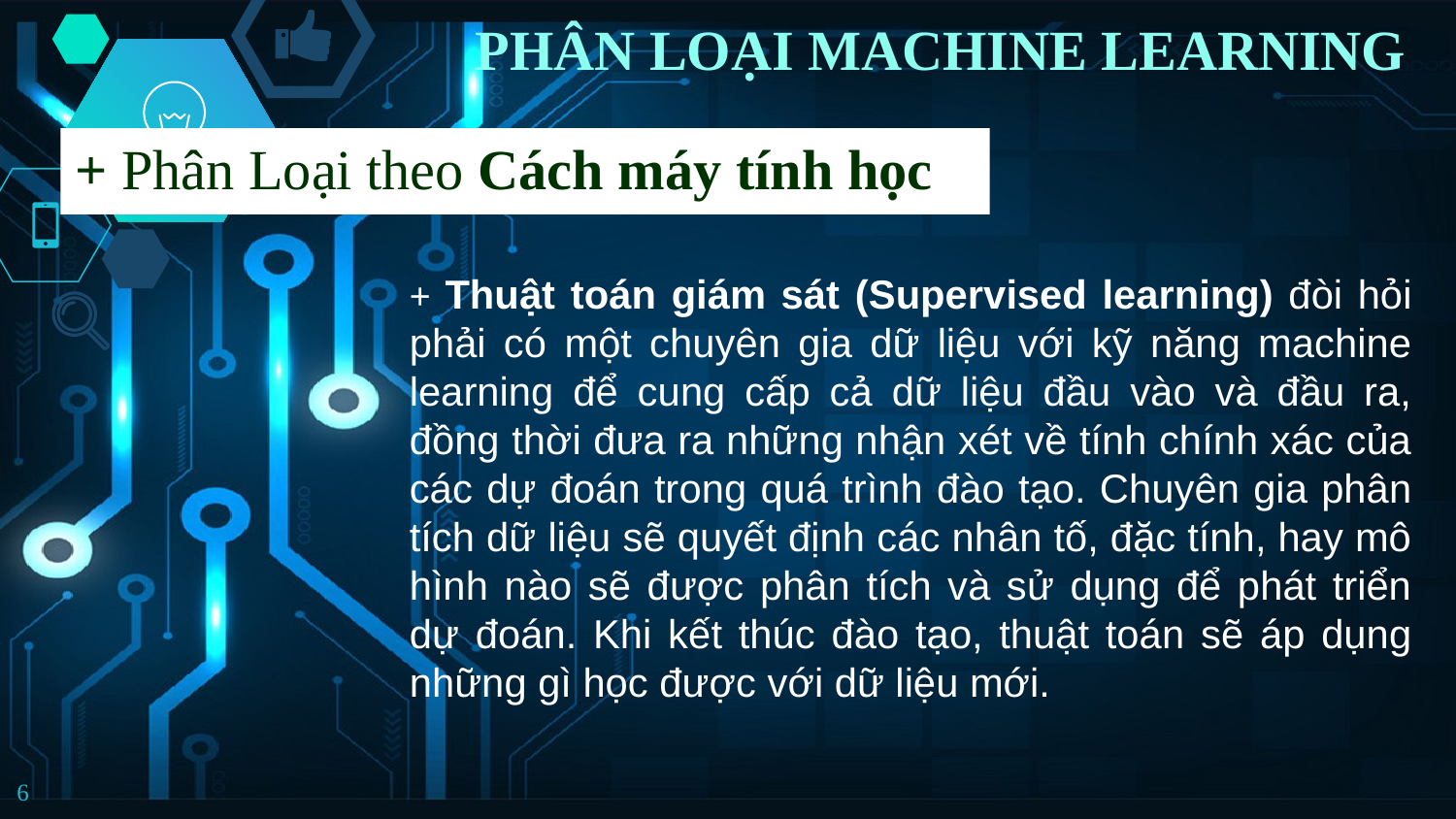

PHÂN LOẠI MACHINE LEARNING
+ Phân Loại theo Cách máy tính học
+ Thuật toán giám sát (Supervised learning) đòi hỏi phải có một chuyên gia dữ liệu với kỹ năng machine learning để cung cấp cả dữ liệu đầu vào và đầu ra, đồng thời đưa ra những nhận xét về tính chính xác của các dự đoán trong quá trình đào tạo. Chuyên gia phân tích dữ liệu sẽ quyết định các nhân tố, đặc tính, hay mô hình nào sẽ được phân tích và sử dụng để phát triển dự đoán. Khi kết thúc đào tạo, thuật toán sẽ áp dụng những gì học được với dữ liệu mới.
6